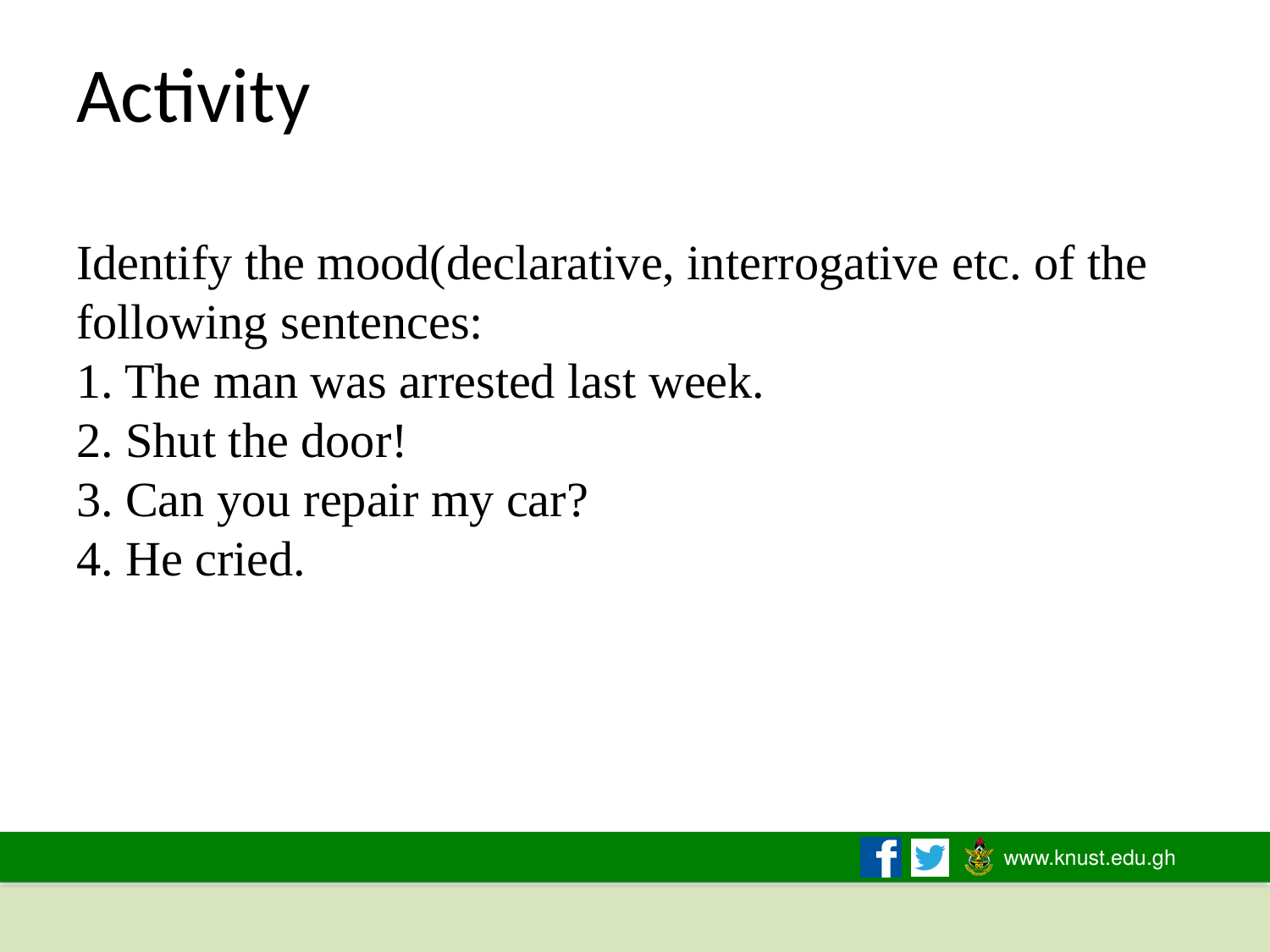

# Activity Identify the mood(declarative, interrogative etc. of the following sentences: 1. The man was arrested last week. 2. Shut the door! 3. Can you repair my car? 4. He cried.